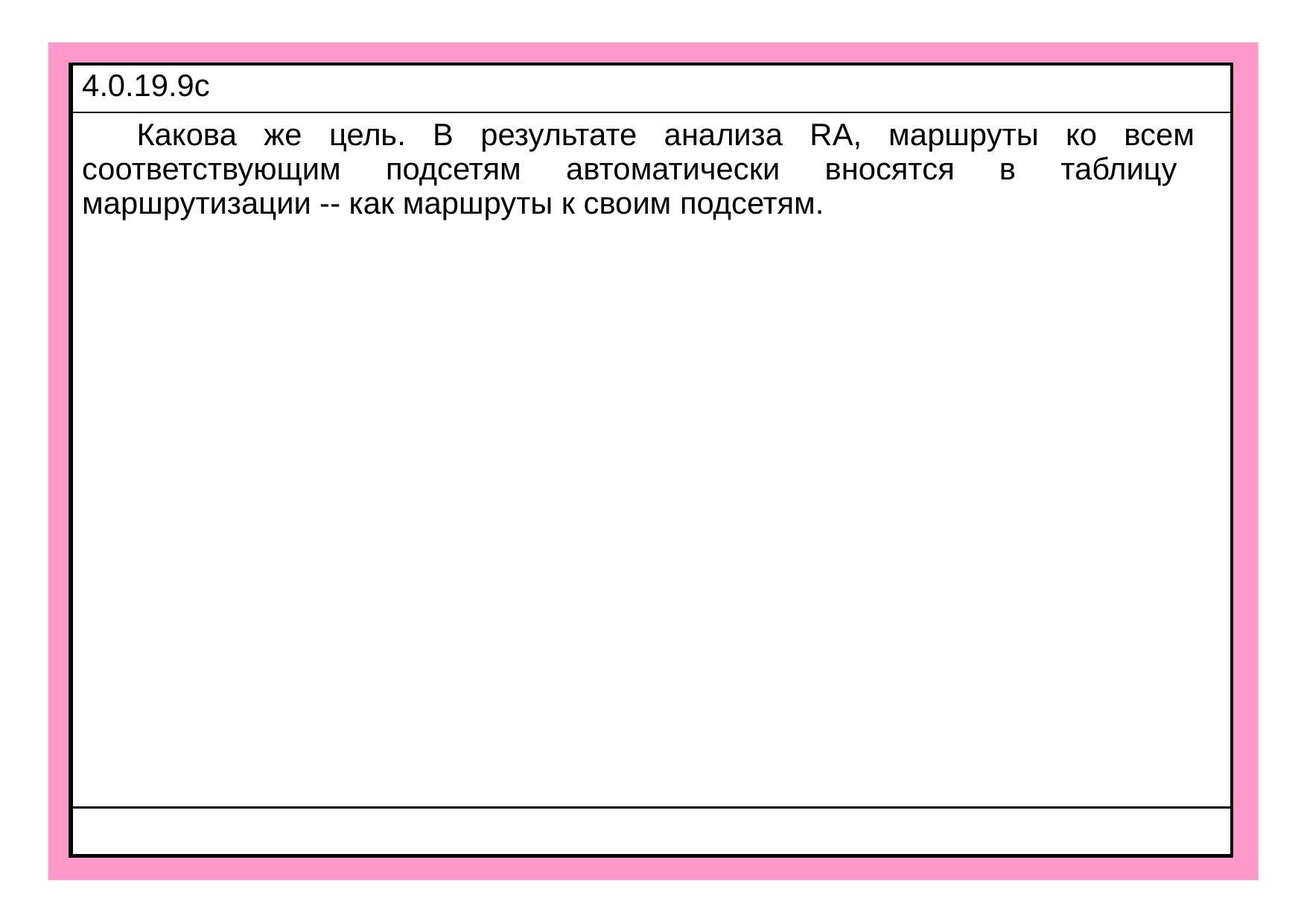

| 4.0.19.9c |
| --- |
| Какова же цель. В результате анализа RA, маршруты ко всем соответствующим подсетям автоматически вносятся в таблицу маршрутизации -- как маршруты к своим подсетям. |
|  |